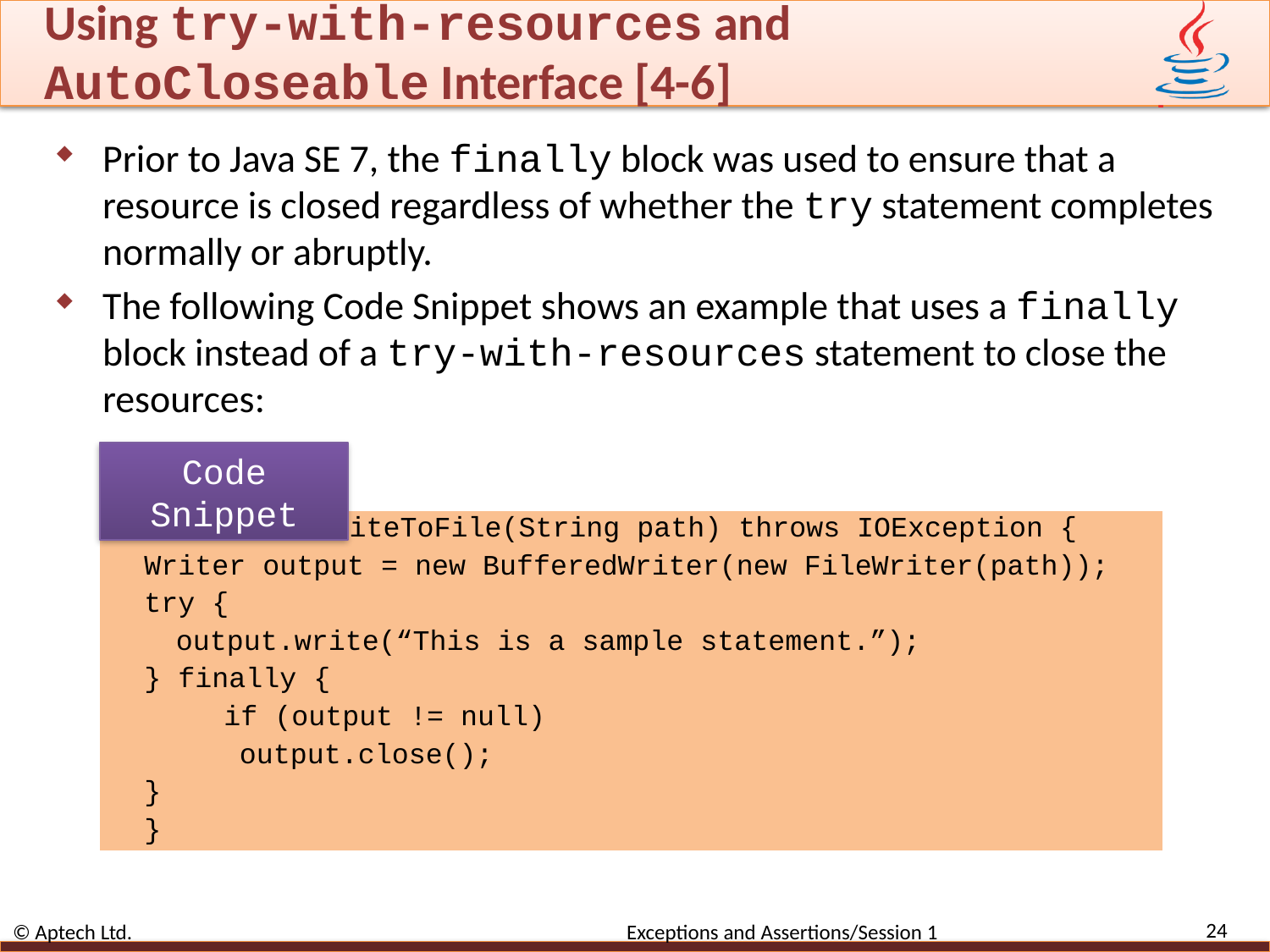

# Using try-with-resources and AutoCloseable Interface [4-6]
Prior to Java SE 7, the finally block was used to ensure that a resource is closed regardless of whether the try statement completes normally or abruptly.
The following Code Snippet shows an example that uses a finally block instead of a try-with-resources statement to close the resources:
Code Snippet
static void writeToFile(String path) throws IOException {
Writer output = new BufferedWriter(new FileWriter(path));
try {
output.write(“This is a sample statement.”);
} finally {
if (output != null)
output.close();
}
}
24
© Aptech Ltd.                                                                                                      Exceptions and Assertions/Session 1